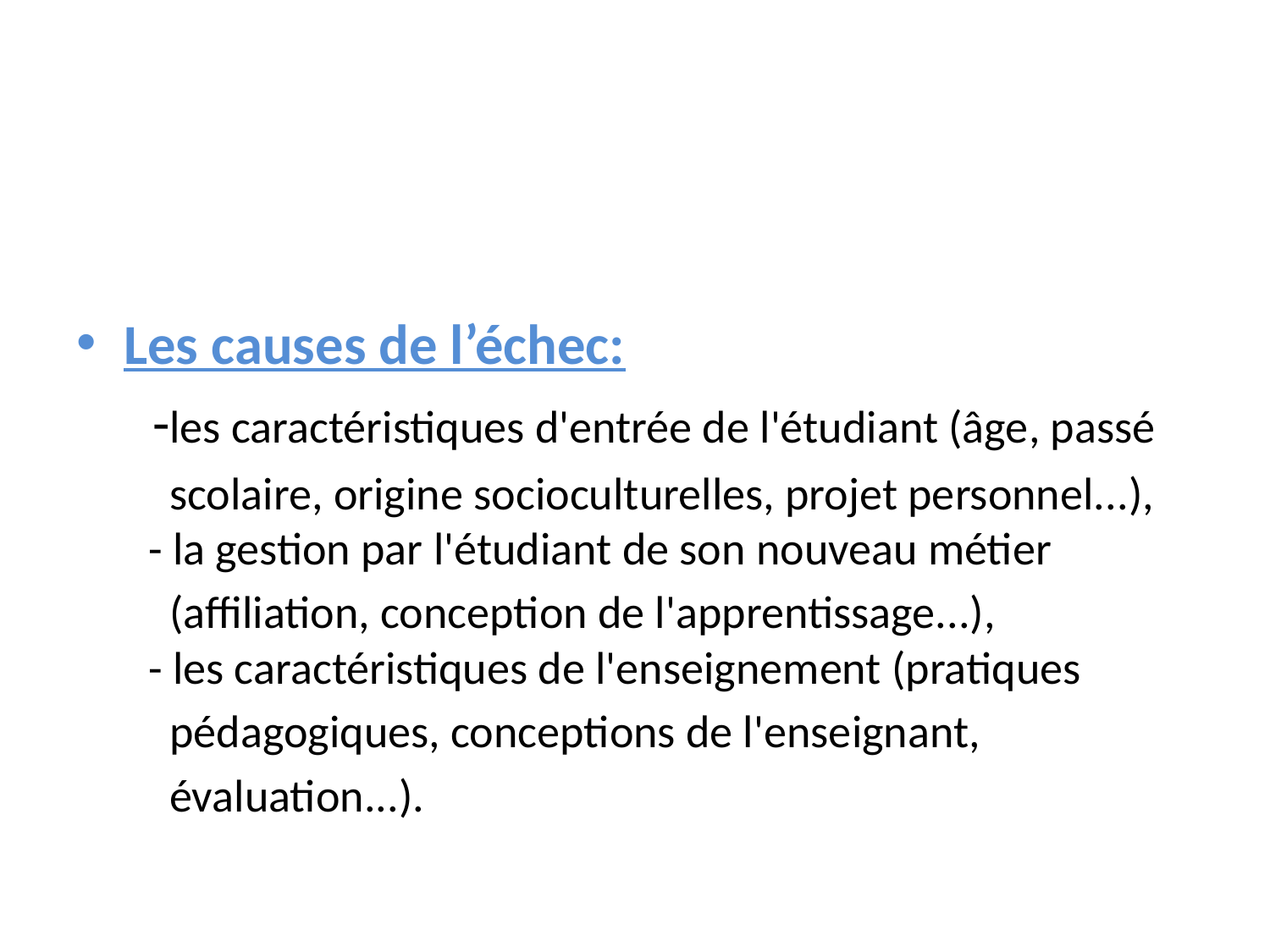

#

Les causes de l’échec:
      -les caractéristiques d'entrée de l'étudiant (âge, passé
         scolaire, origine socioculturelles, projet personnel...),
       - la gestion par l'étudiant de son nouveau métier
         (affiliation, conception de l'apprentissage...),
       - les caractéristiques de l'enseignement (pratiques
         pédagogiques, conceptions de l'enseignant,
         évaluation...).